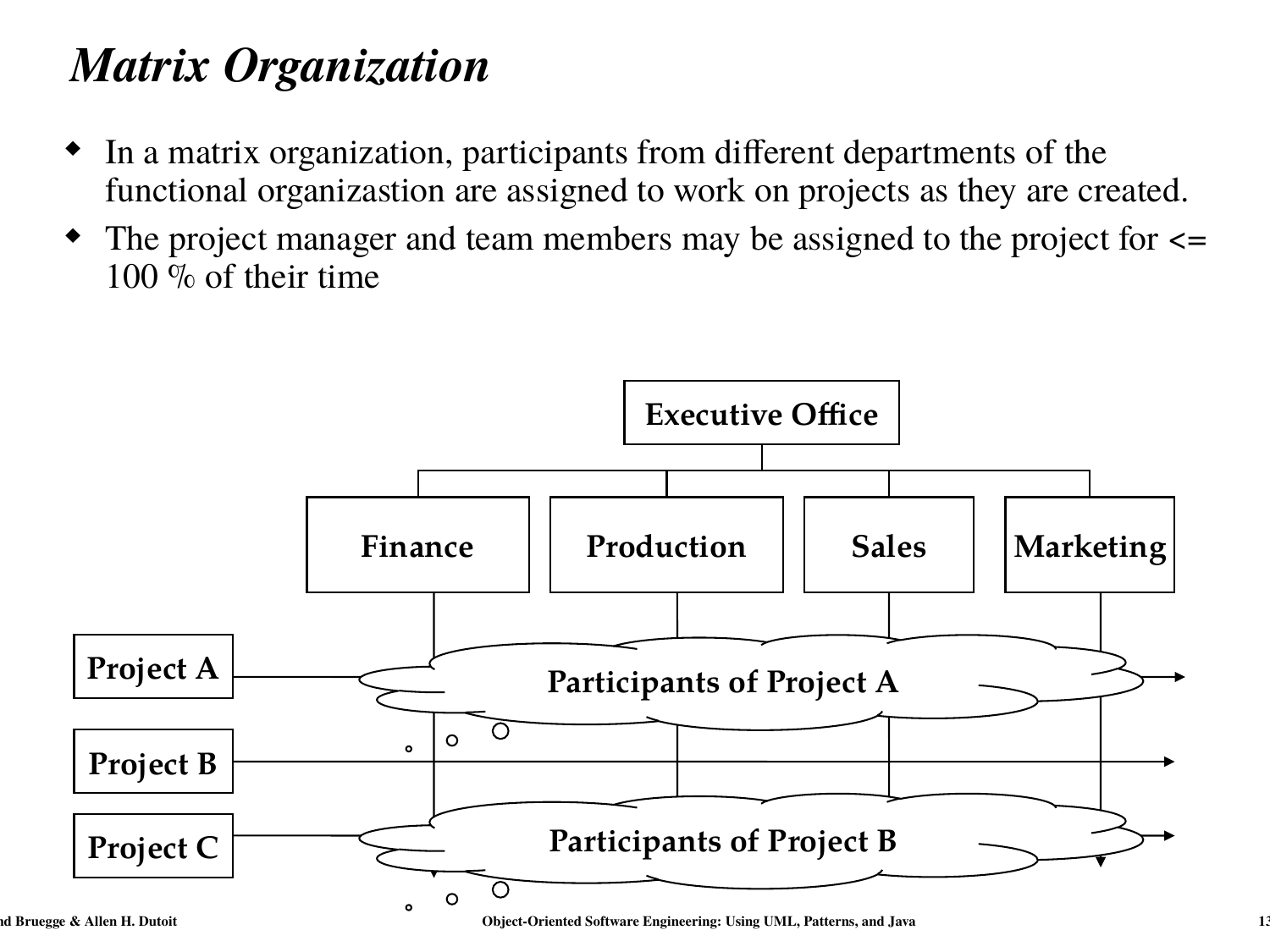

# Matrix Organization
In a matrix organization, participants from different departments of the functional organizastion are assigned to work on projects as they are created.
The project manager and team members may be assigned to the project for <= 100 % of their time
Executive Office
Finance
Production
Sales
Marketing

Project A
Participants of Project A

Project B

Participants of Project B
Project C